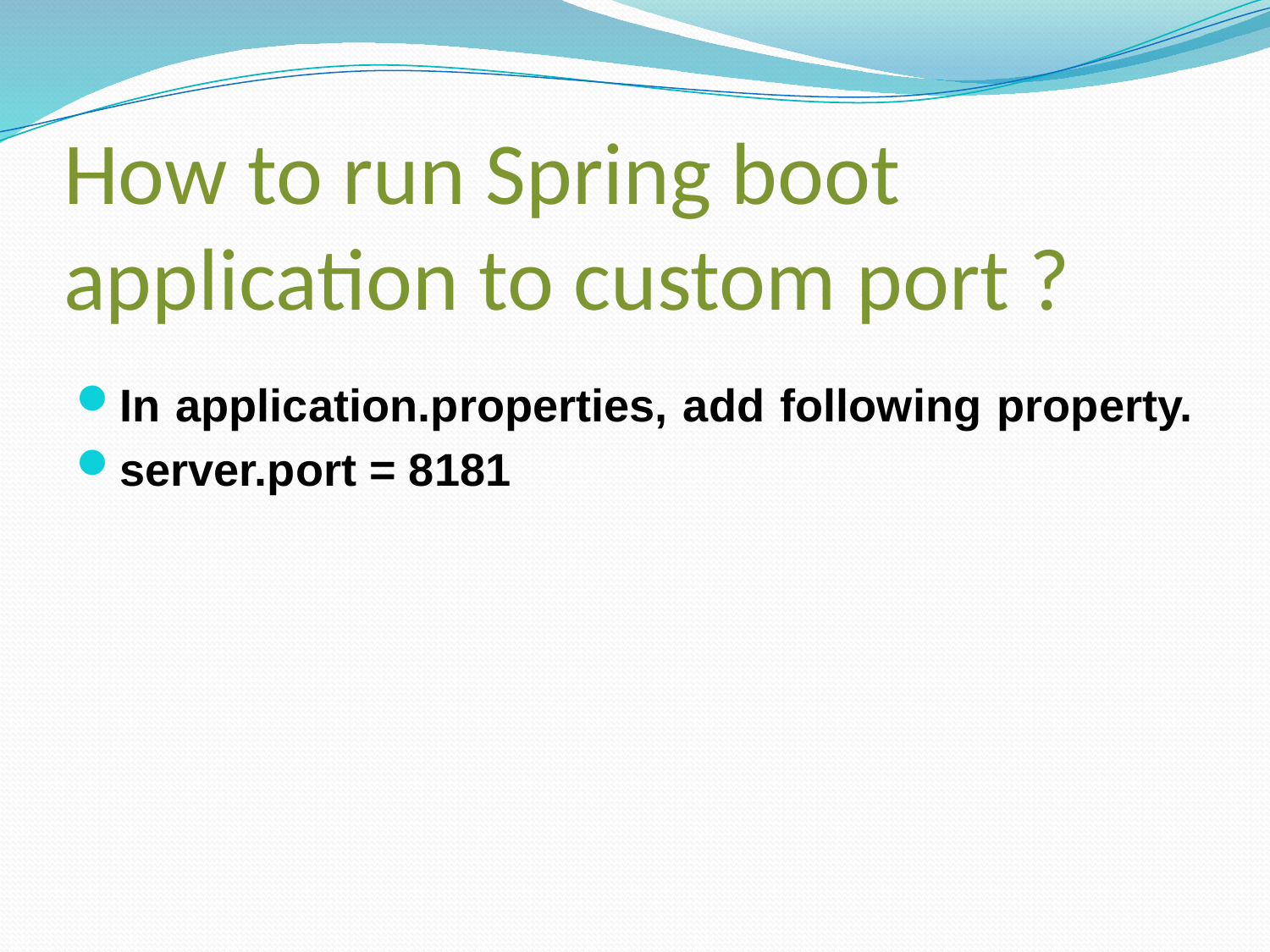

# How to run Spring boot application to custom port ?
In application.properties, add following property.
server.port = 8181